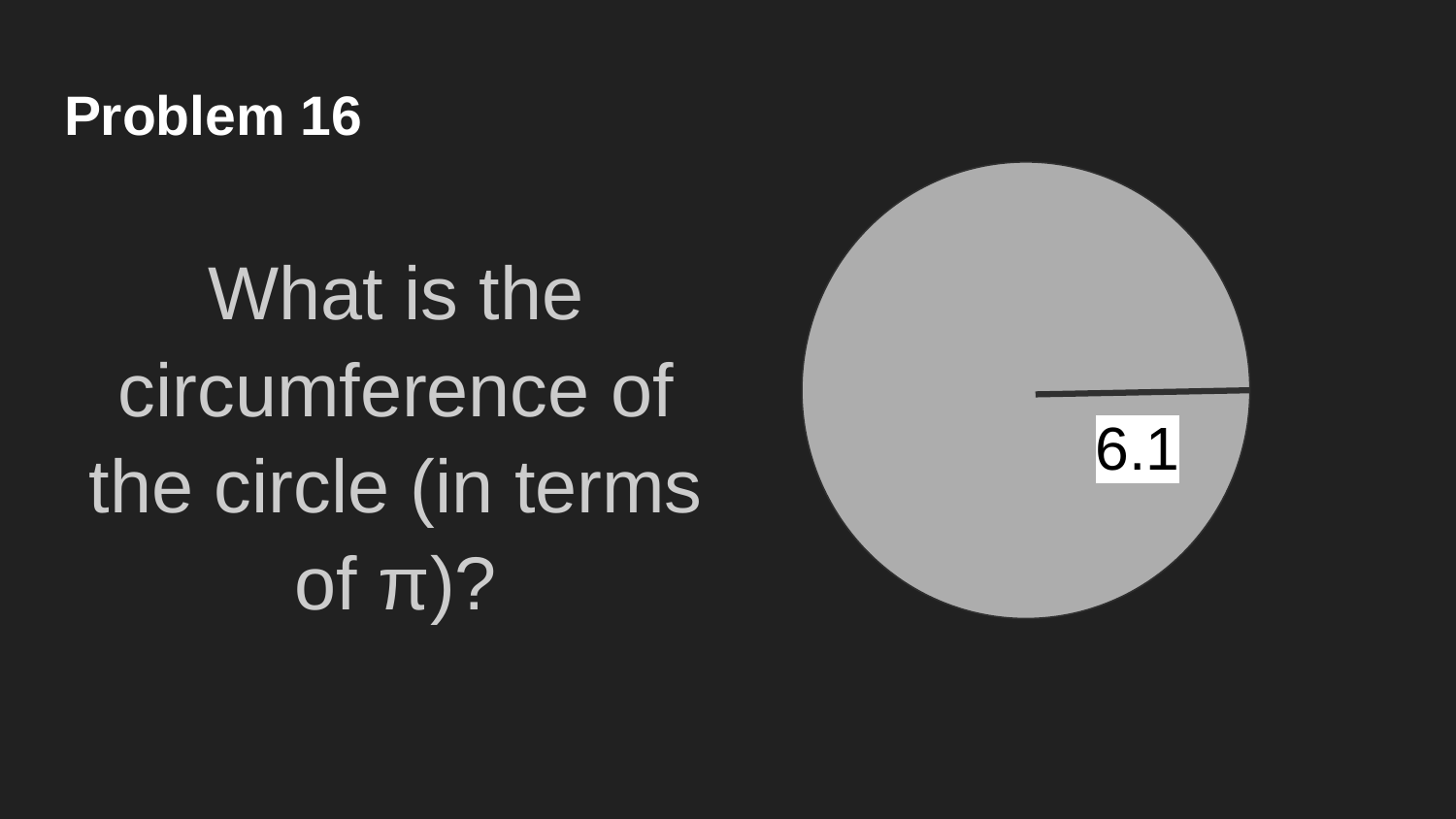

# Problem 16

What is the circumference of the circle (in terms of π)?
6.1